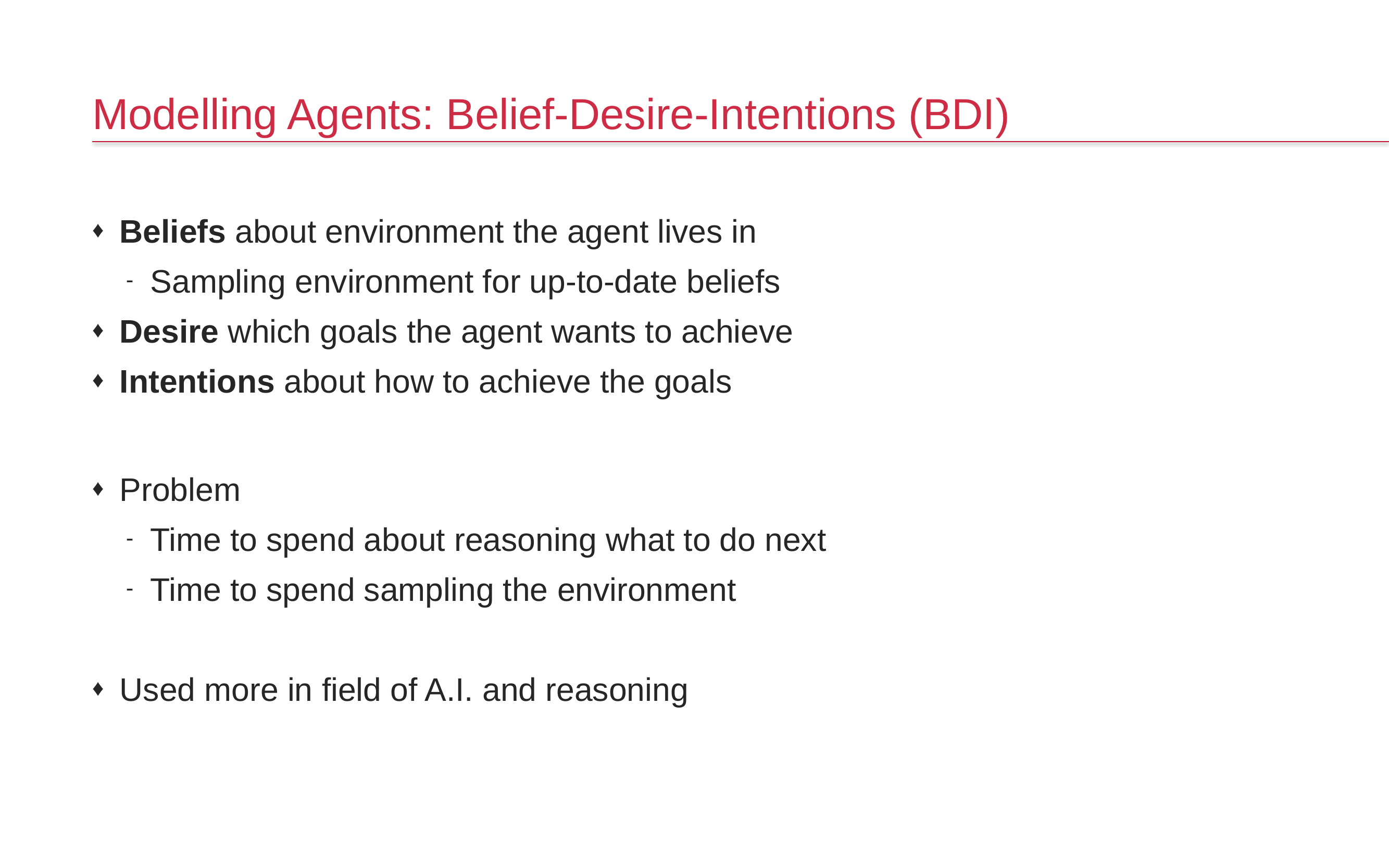

# Modelling Agents: Belief-Desire-Intentions (BDI)
Beliefs about environment the agent lives in
Sampling environment for up-to-date beliefs
Desire which goals the agent wants to achieve
Intentions about how to achieve the goals

Problem
Time to spend about reasoning what to do next
Time to spend sampling the environment

Used more in field of A.I. and reasoning